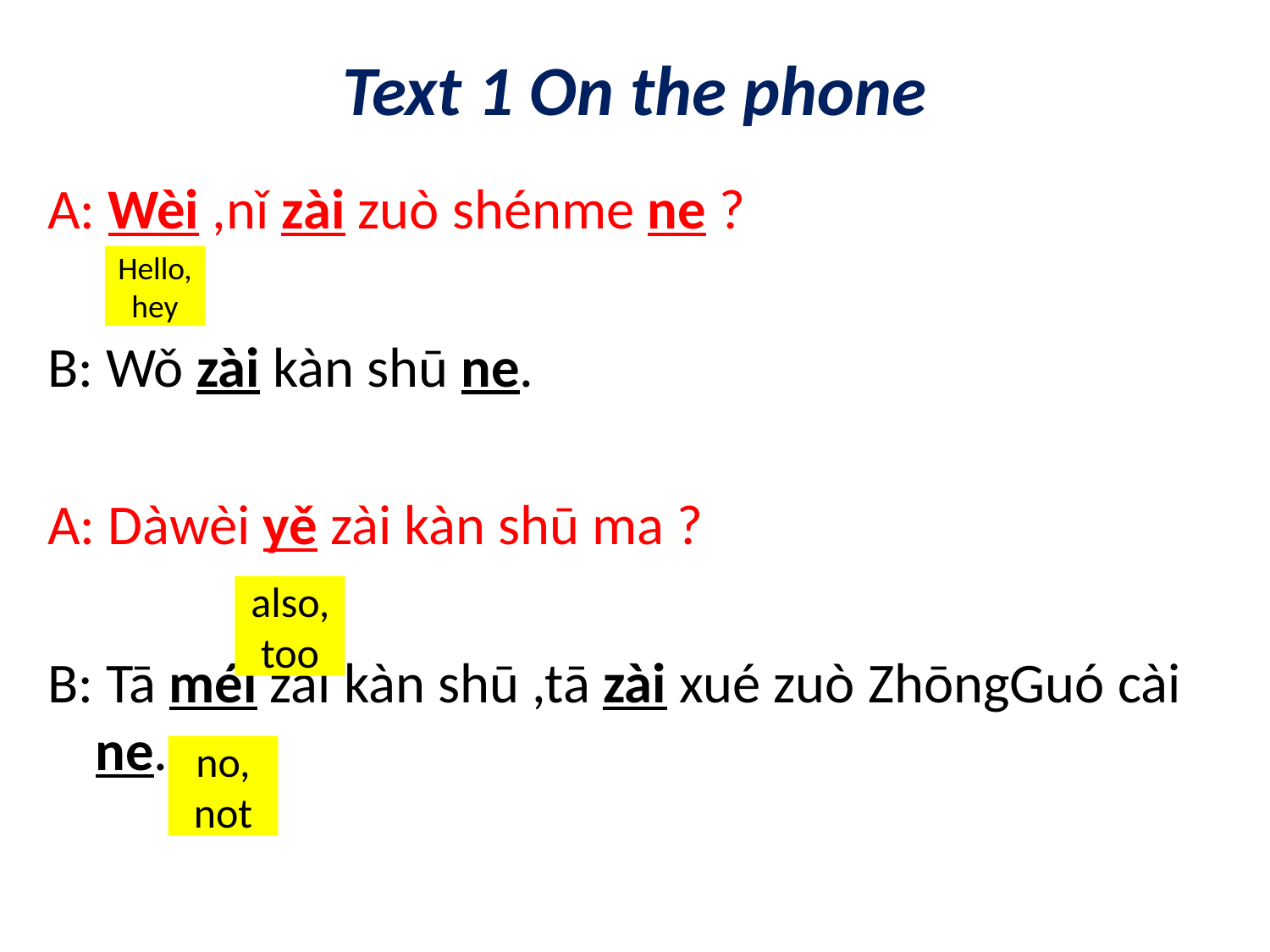

# Text 1 On the phone
A: Wèi ,nǐ zài zuò shénme ne ?

B: Wǒ zài kàn shū ne.

A: Dàwèi yě zài kàn shū ma ?

B: Tā méi zài kàn shū ,tā zài xué zuò ZhōngGuó cài ne.
Hello, hey
also,too
no,
not